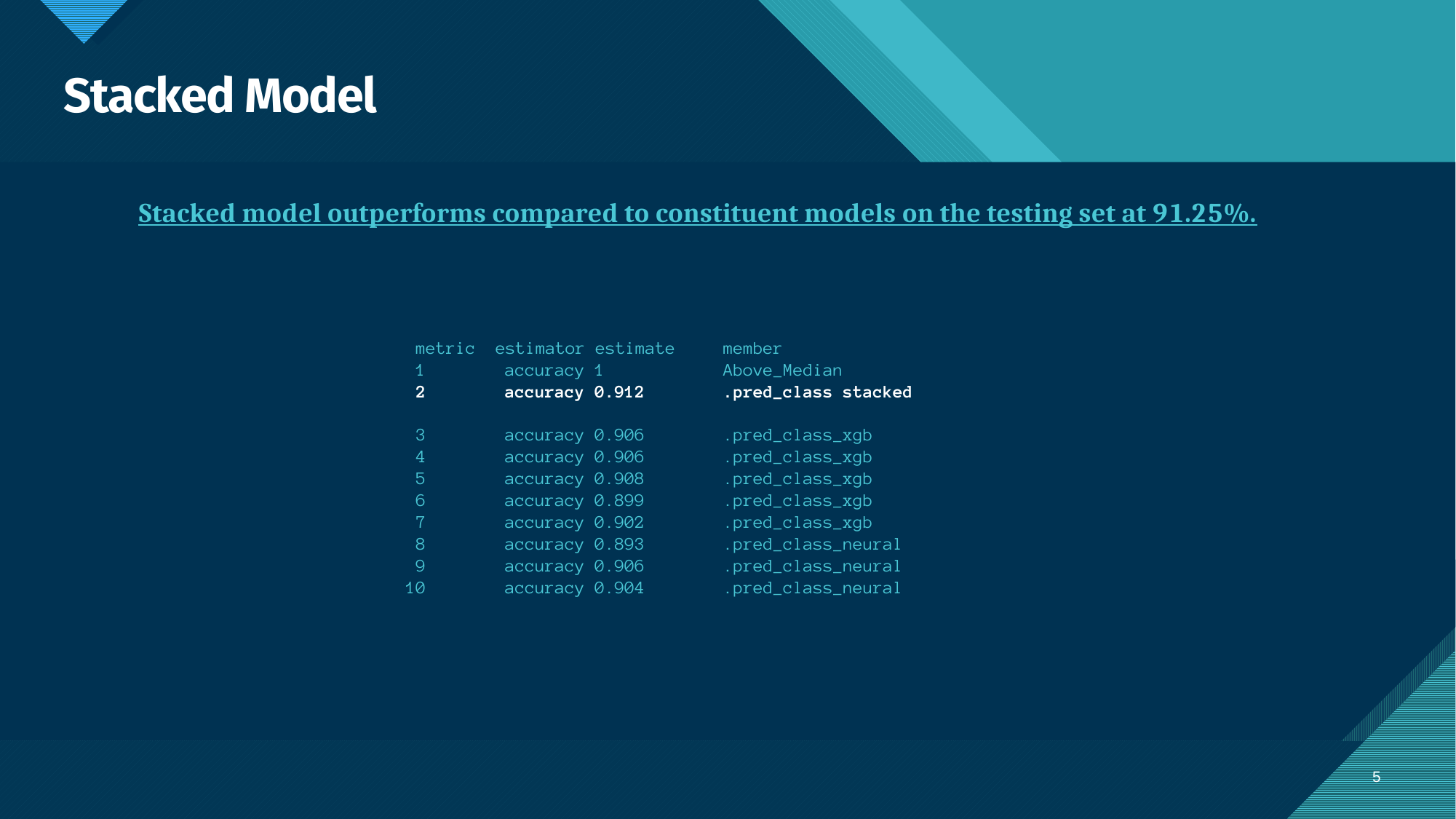

# Stacked Model
Stacked model outperforms compared to constituent models on the testing set at 91.25%.
  metric  estimator estimate 	member
  1 	accuracy 1     	Above_Median
  2 	accuracy 0.912 	.pred_class stacked
  3 	accuracy 0.906 	.pred_class_xgb
  4 	accuracy 0.906 	.pred_class_xgb
  5 	accuracy 0.908 	.pred_class_xgb
  6 	accuracy 0.899 	.pred_class_xgb
  7 	accuracy 0.902 	.pred_class_xgb
  8 	accuracy 0.893 	.pred_class_neural
  9 	accuracy 0.906 	.pred_class_neural
 10 	accuracy 0.904 	.pred_class_neural
5